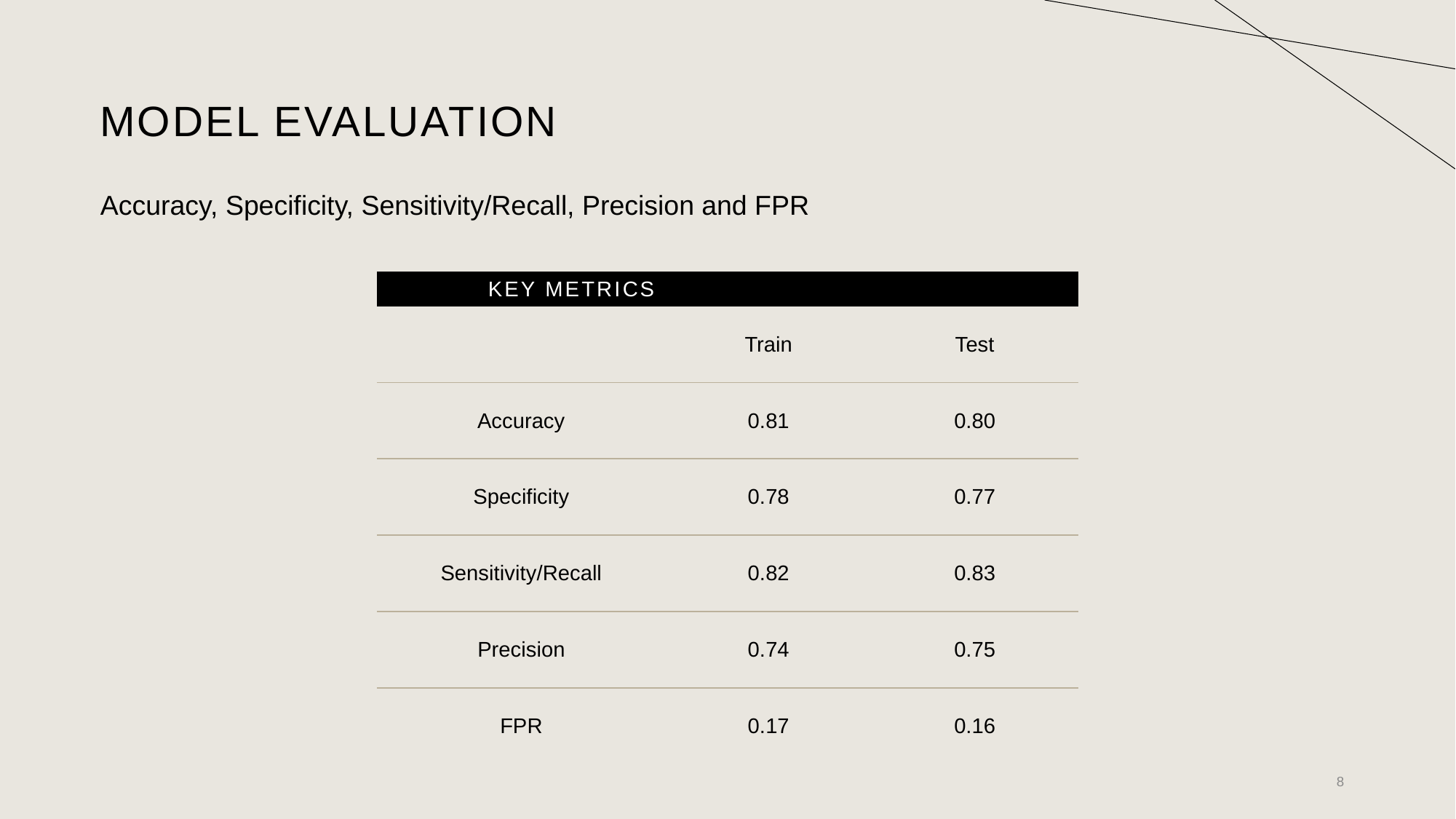

# Model evaluation
Accuracy, Specificity, Sensitivity/Recall, Precision and FPR
| Key Metrics |  |  |
| --- | --- | --- |
|  | Train | Test |
| Accuracy | 0.81 | 0.80 |
| Specificity | 0.78 | 0.77 |
| Sensitivity/Recall | 0.82 | 0.83 |
| Precision | 0.74 | 0.75 |
| FPR | 0.17 | 0.16 |
8